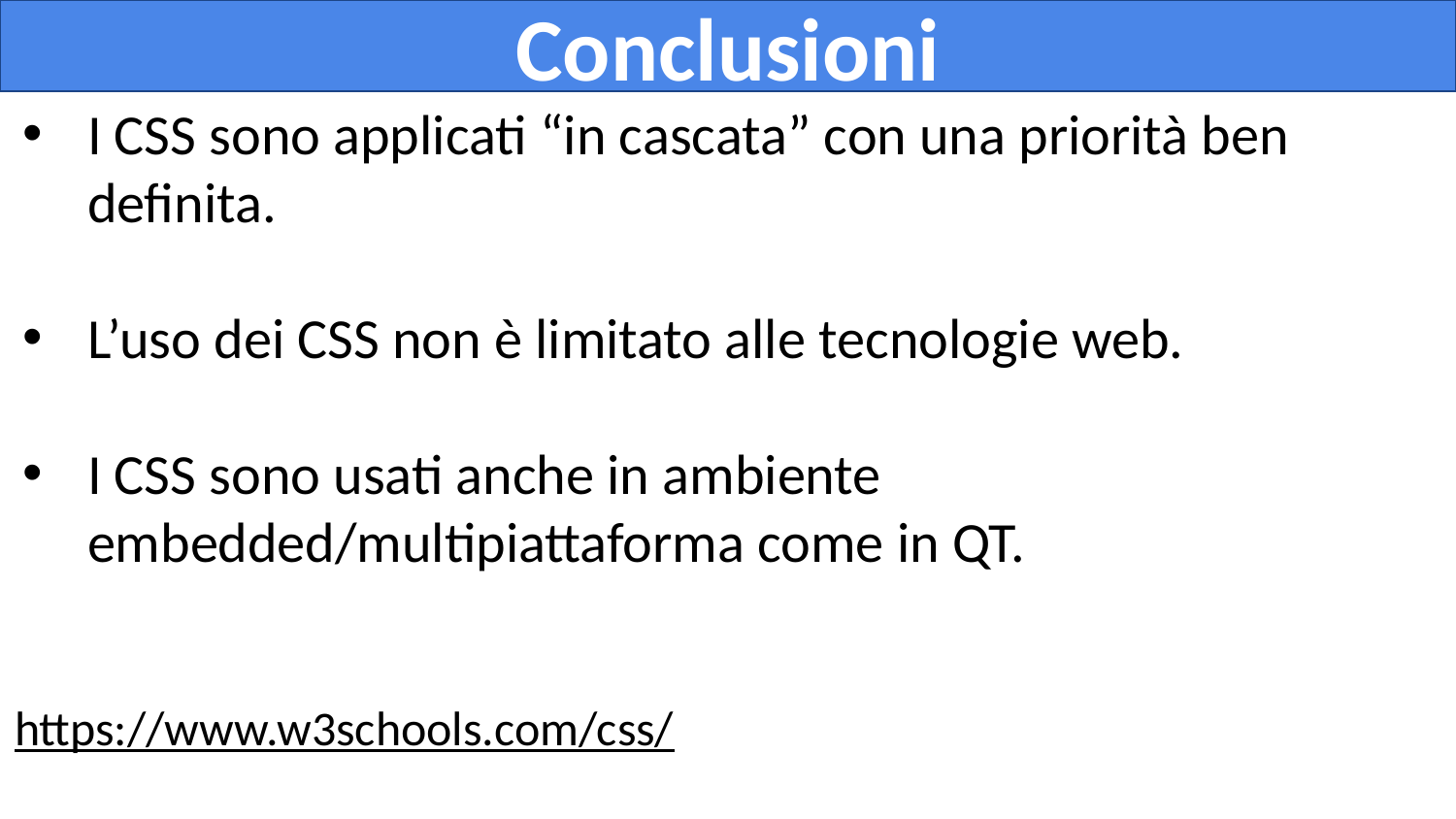

# Conclusioni
I CSS sono applicati “in cascata” con una priorità ben definita.
L’uso dei CSS non è limitato alle tecnologie web.
I CSS sono usati anche in ambiente embedded/multipiattaforma come in QT.
https://www.w3schools.com/css/